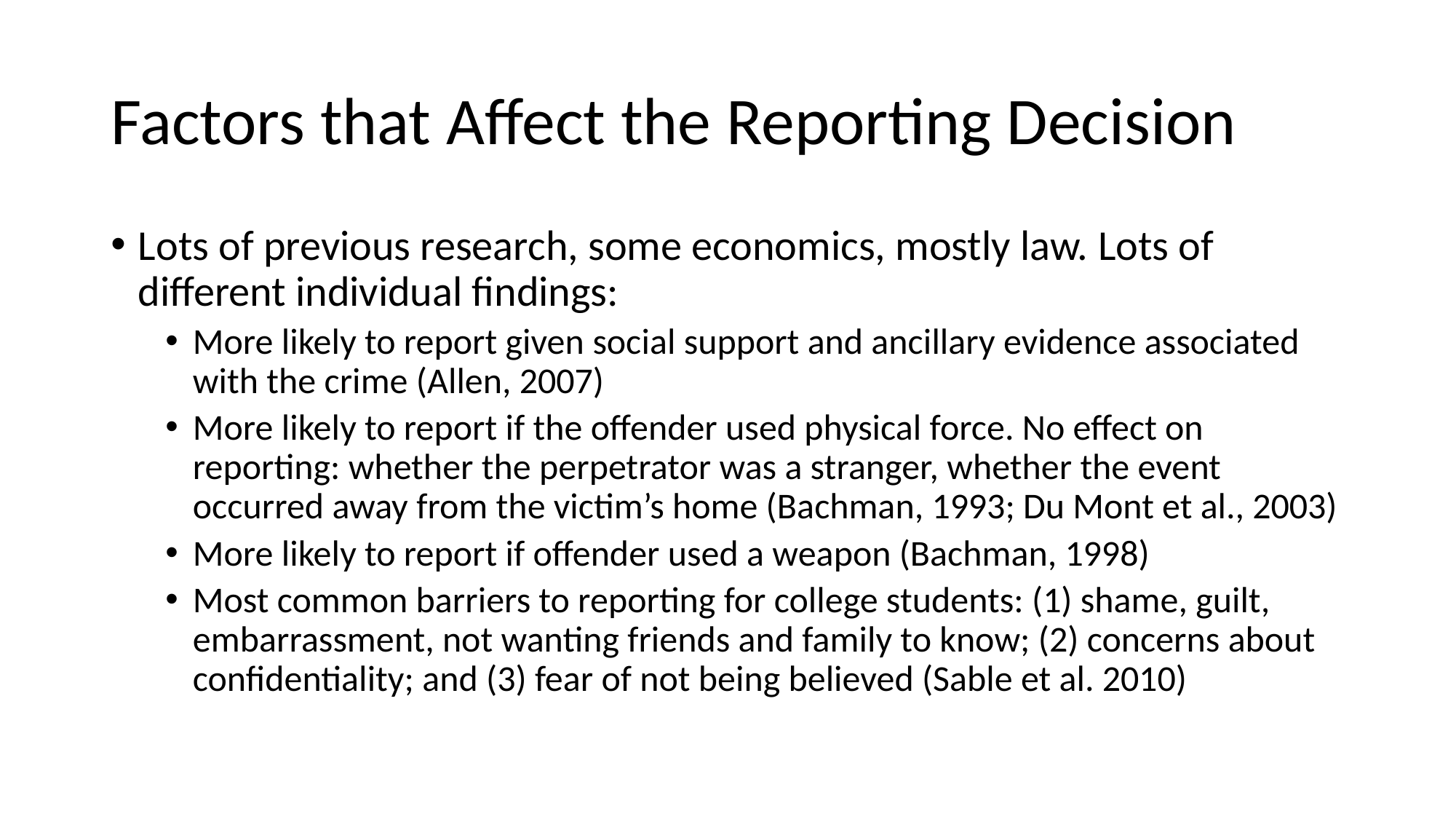

# Factors that Affect the Reporting Decision
Lots of previous research, some economics, mostly law. Lots of different individual findings:
More likely to report given social support and ancillary evidence associated with the crime (Allen, 2007)
More likely to report if the offender used physical force. No effect on reporting: whether the perpetrator was a stranger, whether the event occurred away from the victim’s home (Bachman, 1993; Du Mont et al., 2003)
More likely to report if offender used a weapon (Bachman, 1998)
Most common barriers to reporting for college students: (1) shame, guilt, embarrassment, not wanting friends and family to know; (2) concerns about confidentiality; and (3) fear of not being believed (Sable et al. 2010)